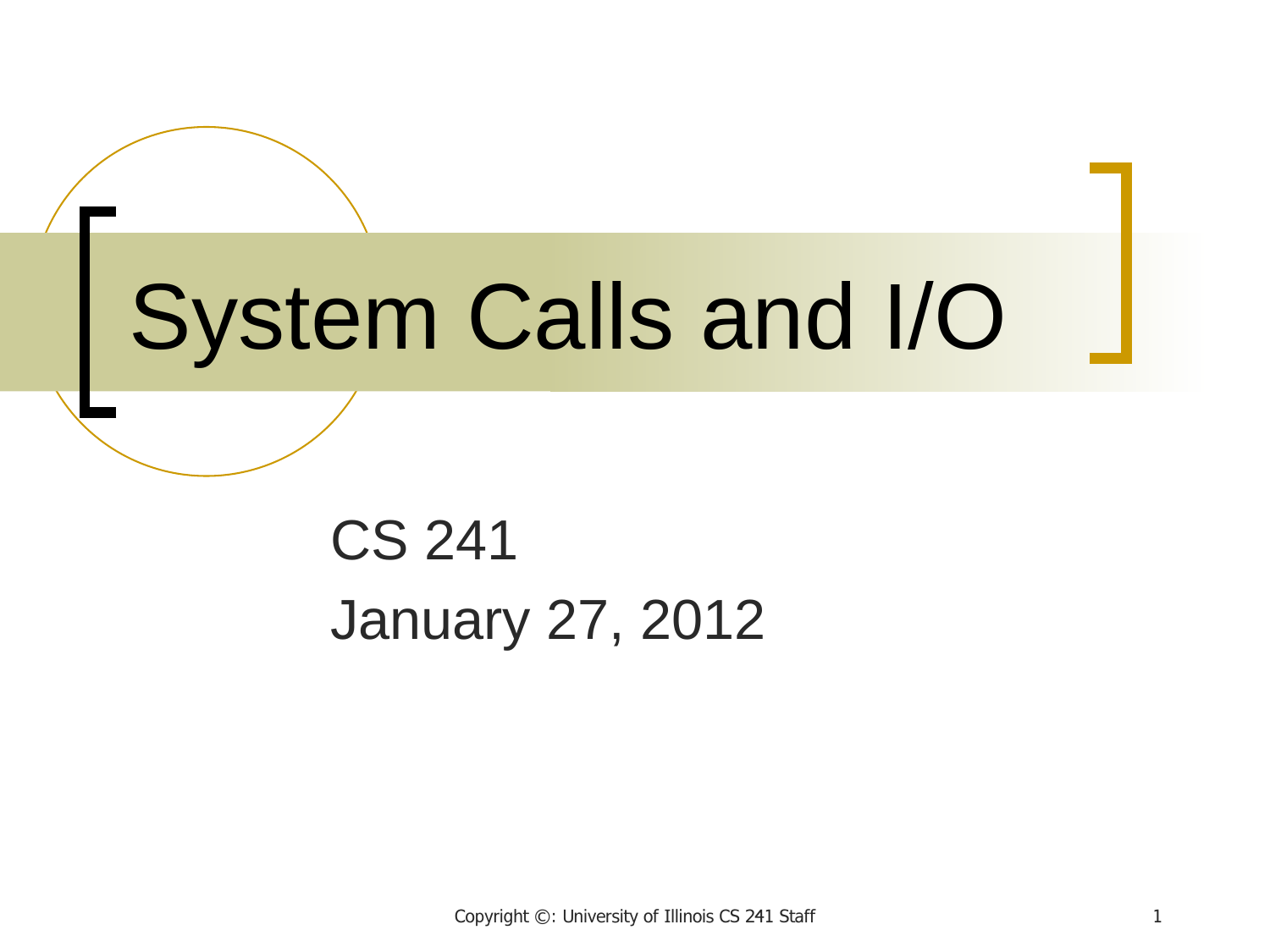

# System Calls and I/O
CS 241
January 27, 2012
Copyright ©: University of Illinois CS 241 Staff
1